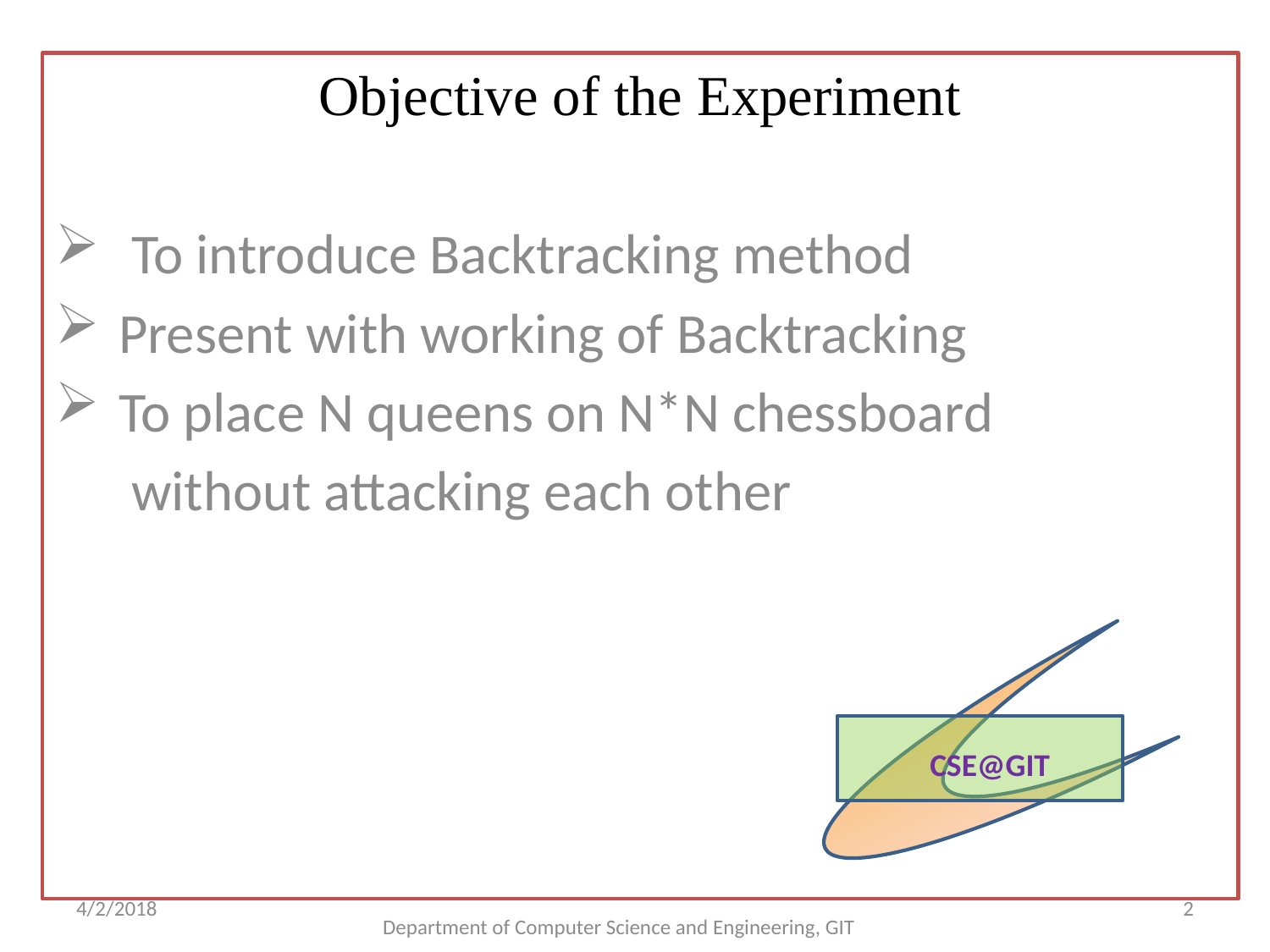

Objective of the Experiment

 To introduce Backtracking method
Present with working of Backtracking
To place N queens on N*N chessboard
      without attacking each other

 CSE@GIT
4/2/2018
2
Department of Computer Science and Engineering, GIT